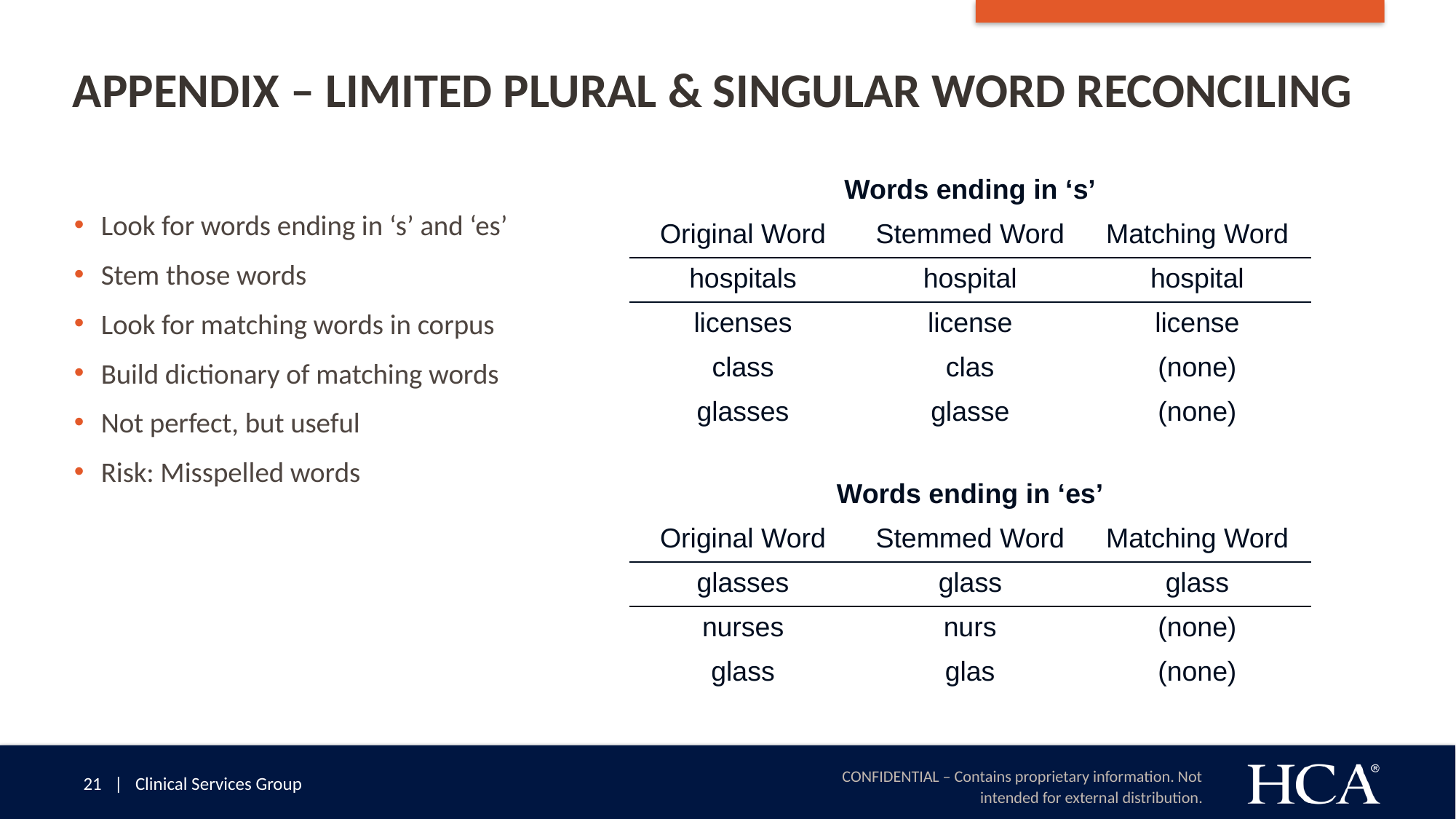

# Appendix – limited plural & singular word reconciling
| Words ending in ‘s’ |  |  |
| --- | --- | --- |
| Original Word | Stemmed Word | Matching Word |
| hospitals | hospital | hospital |
| licenses | license | license |
| class | clas | (none) |
| glasses | glasse | (none) |
Look for words ending in ‘s’ and ‘es’
Stem those words
Look for matching words in corpus
Build dictionary of matching words
Not perfect, but useful
Risk: Misspelled words
| Words ending in ‘es’ |  |  |
| --- | --- | --- |
| Original Word | Stemmed Word | Matching Word |
| glasses | glass | glass |
| nurses | nurs | (none) |
| glass | glas | (none) |